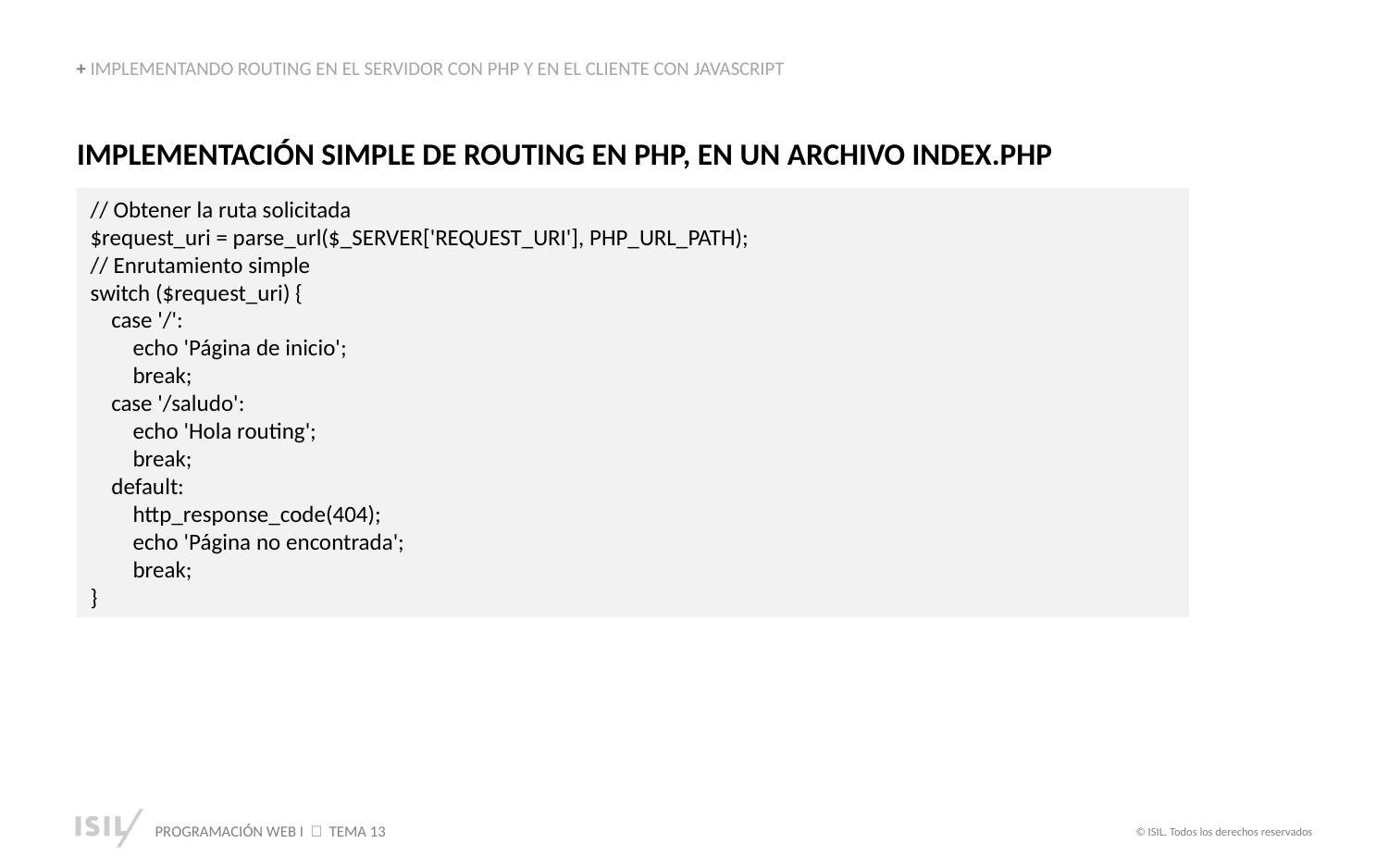

+ IMPLEMENTANDO ROUTING EN EL SERVIDOR CON PHP Y EN EL CLIENTE CON JAVASCRIPT
IMPLEMENTACIÓN SIMPLE DE ROUTING EN PHP, EN UN ARCHIVO INDEX.PHP
// Obtener la ruta solicitada
$request_uri = parse_url($_SERVER['REQUEST_URI'], PHP_URL_PATH);
// Enrutamiento simple
switch ($request_uri) {
    case '/':
        echo 'Página de inicio';
        break;
    case '/saludo':
        echo 'Hola routing';
        break;
    default:
        http_response_code(404);
        echo 'Página no encontrada';
        break;
}